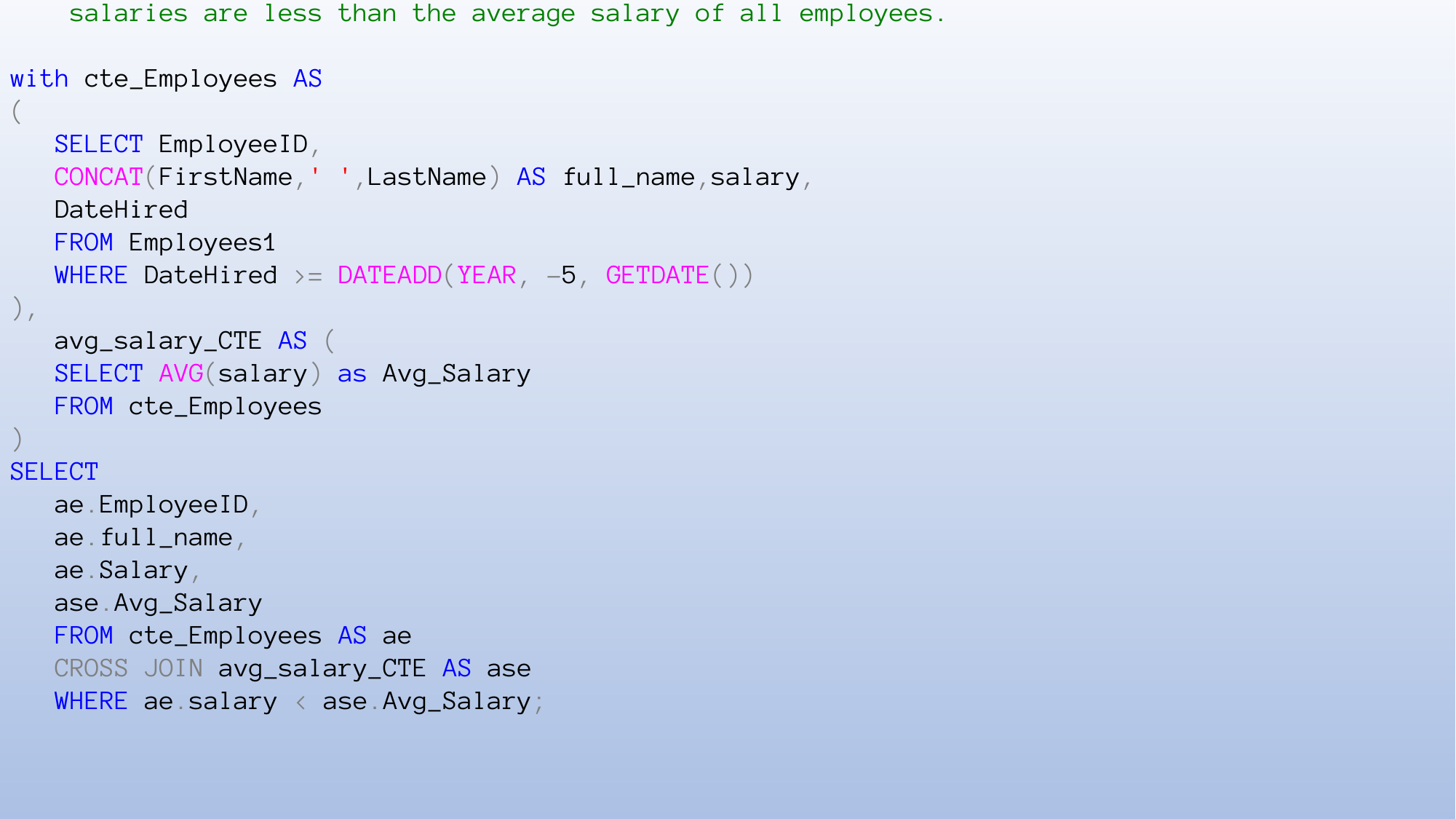

--  Part 3: Find the employees whose salary is less than the average salary of employees
    hired in the last 5 years.
--  Firstly I worked on the query of employees who were hired in the last five years by
    creating cte_employees, followed it by average salary of employees (avg_salary_CTE) who
    were hired in the last five years and finally compared it with the employees whose
    salaries are less than the average salary of all employees.

with cte_Employees AS
(
   SELECT EmployeeID,
   CONCAT(FirstName,' ',LastName) AS full_name,salary,
   DateHired
   FROM Employees1
   WHERE DateHired >= DATEADD(YEAR, -5, GETDATE())
),
   avg_salary_CTE AS (
   SELECT AVG(salary) as Avg_Salary
   FROM cte_Employees
)
SELECT
   ae.EmployeeID,
   ae.full_name,
   ae.Salary,
   ase.Avg_Salary
   FROM cte_Employees AS ae
   CROSS JOIN avg_salary_CTE AS ase
   WHERE ae.salary < ase.Avg_Salary;